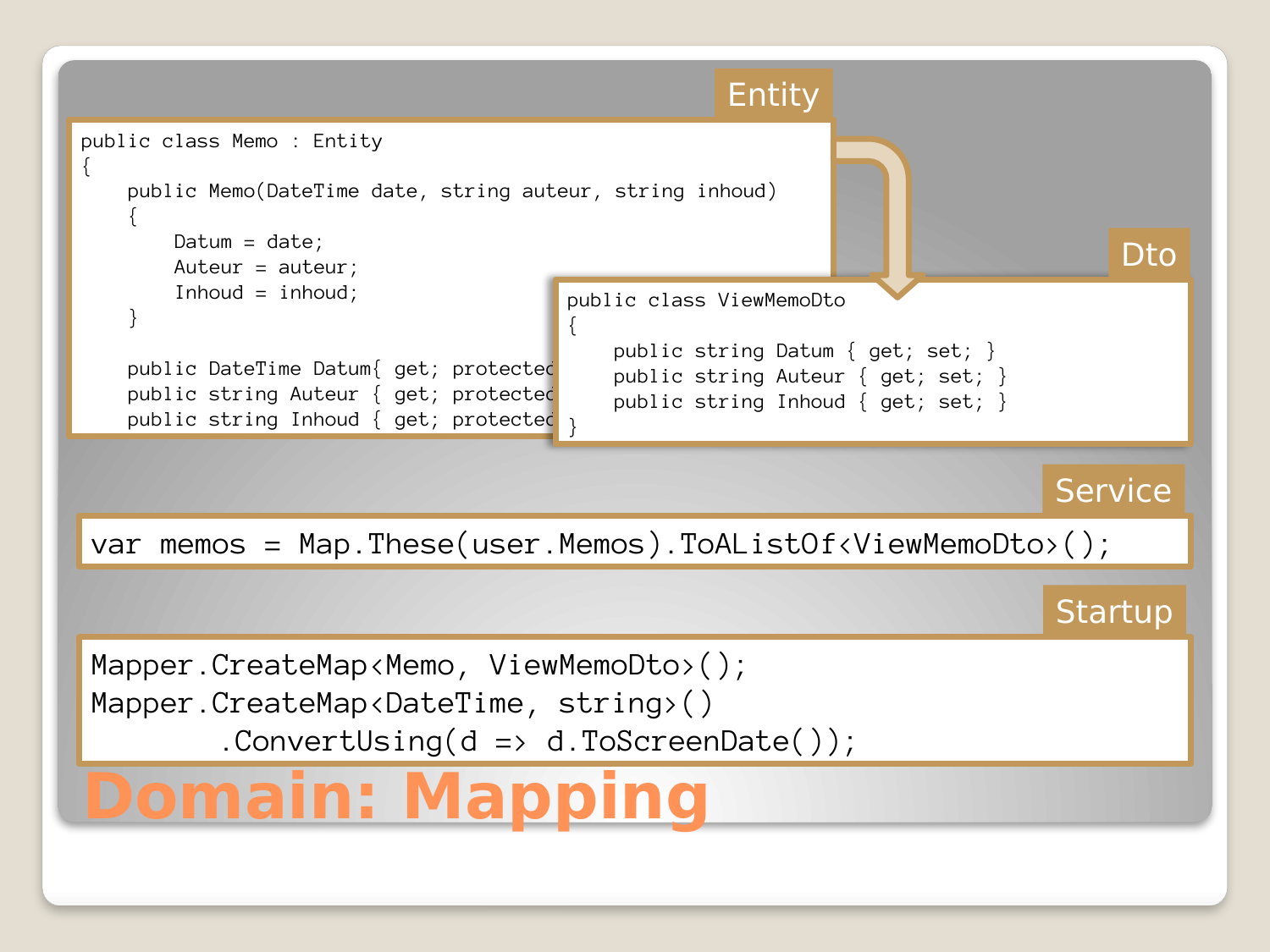

Entity
public class Memo : Entity
{
    public Memo(DateTime date, string auteur, string inhoud)
    {
        Datum = date;
        Auteur = auteur;
        Inhoud = inhoud;
    }

    public DateTime Datum{ get; protected set; }
    public string Auteur { get; protected set; }
    public string Inhoud { get; protected set; }}

Dto
public class ViewMemoDto
{
    public string Datum { get; set; }
    public string Auteur { get; set; }
    public string Inhoud { get; set; }
}
Service
var memos = Map.These(user.Memos).ToAListOf<ViewMemoDto>();
Startup
Mapper.CreateMap<Memo, ViewMemoDto>();
Mapper.CreateMap<DateTime, string>()
	.ConvertUsing(d => d.ToScreenDate());
# Domain: Mapping